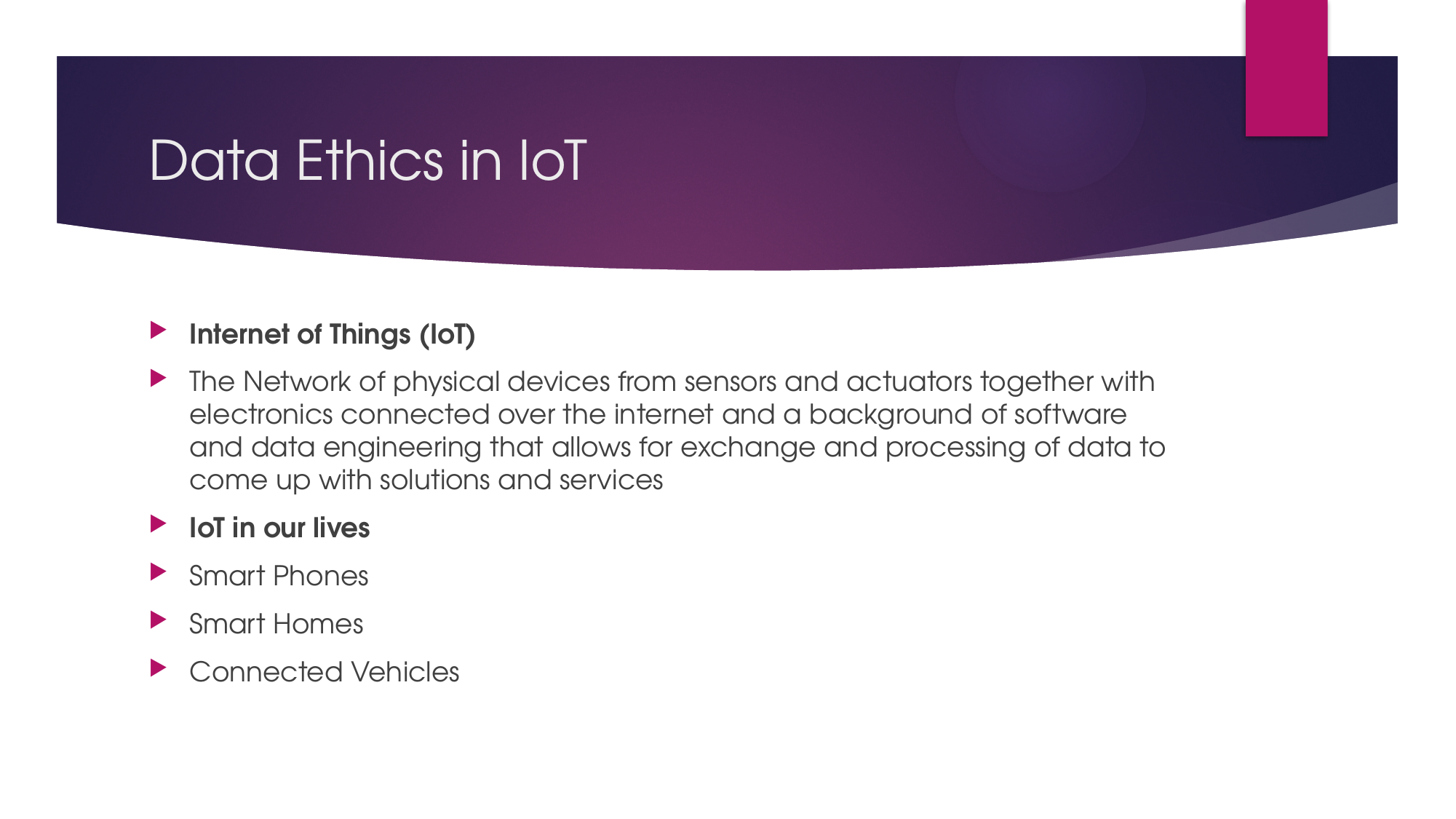

# Data Ethics in IoT
Internet of Things (IoT)
The Network of physical devices from sensors and actuators together with electronics connected over the internet and a background of software and data engineering that allows for exchange and processing of data to come up with solutions and services
IoT in our lives
Smart Phones
Smart Homes
Connected Vehicles